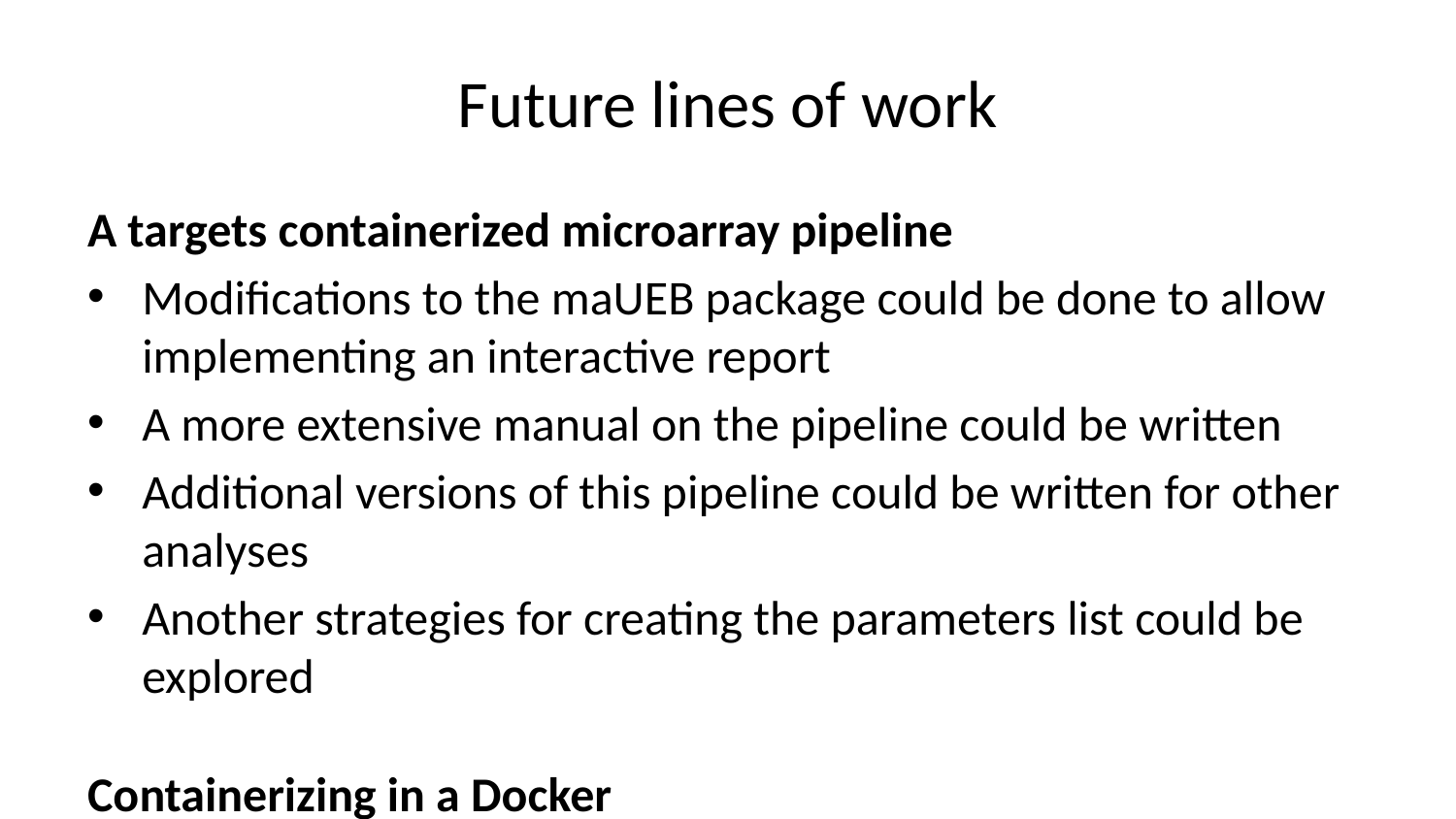

# Future lines of work
A targets containerized microarray pipeline
Modifications to the maUEB package could be done to allow implementing an interactive report
A more extensive manual on the pipeline could be written
Additional versions of this pipeline could be written for other analyses
Another strategies for creating the parameters list could be explored
Containerizing in a Docker
Data analysis could be included in the Docker
Docker image could be uploaded to a Docker image repository for direct use by researchers
An interactive application for data exploration using R/Shiny
Run refinement sessions with users to prioritize new functionalities, for example:
Download only genes that are significant in several comparisons
Provide more links to external databases with information about the genes
Add more interactive graphs to the Shiny applications
Include the interactive graphs inside an Rmarkdown report instead of a Shiny application
Explore alternatives to Shiny to add interactivity, for example, including javascript widgets that could be seen without the need of a Shiny runtime environment and an R installation and stored and shared as standalone files